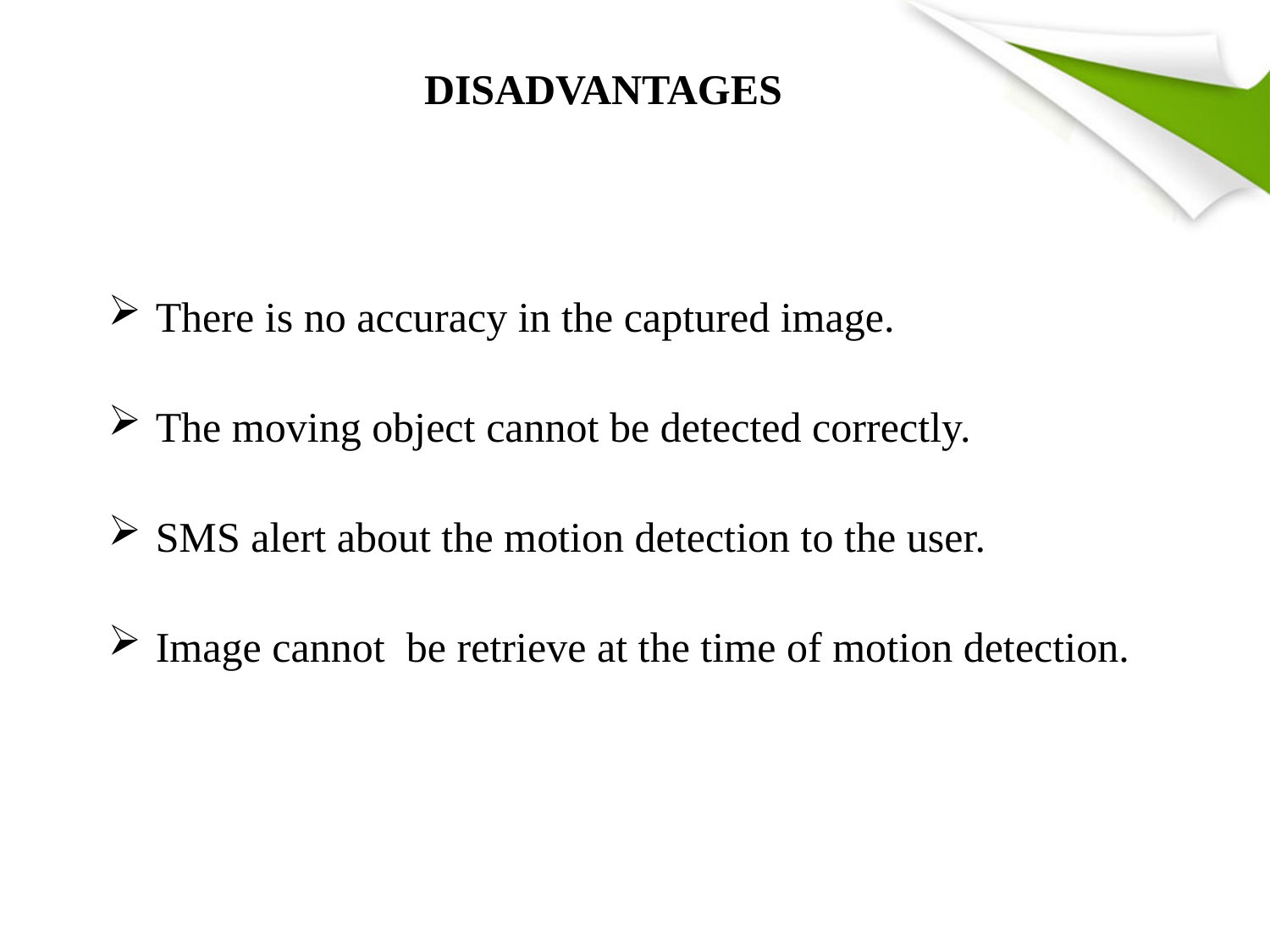

# DISADVANTAGES
There is no accuracy in the captured image.
The moving object cannot be detected correctly.
SMS alert about the motion detection to the user.
Image cannot  be retrieve at the time of motion detection.